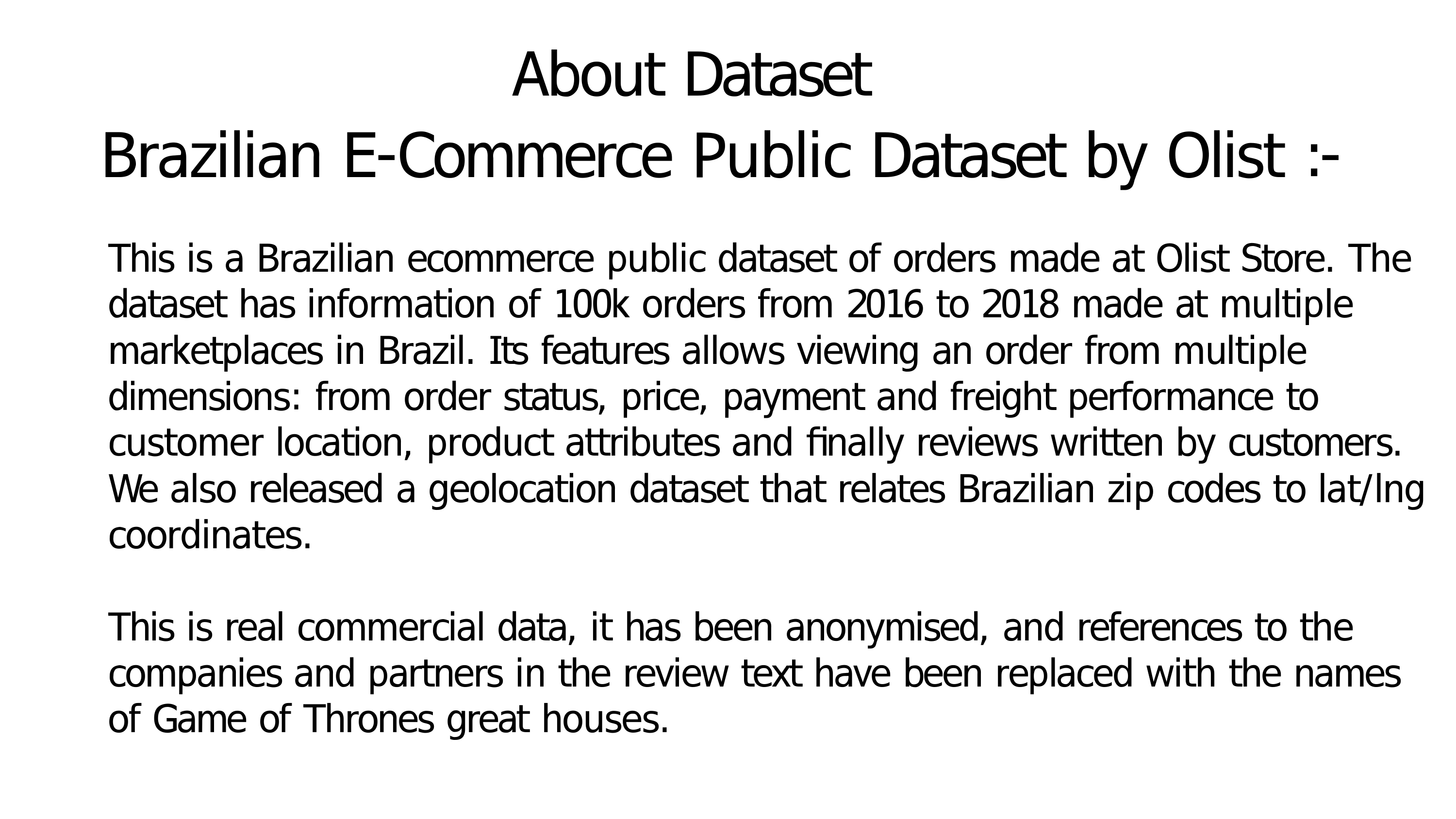

# About Dataset
Brazilian E-Commerce Public Dataset by Olist :-
This is a Brazilian ecommerce public dataset of orders made at Olist Store. The dataset has information of 100k orders from 2016 to 2018 made at multiple marketplaces in Brazil. Its features allows viewing an order from multiple dimensions: from order status, price, payment and freight performance to customer location, product attributes and finally reviews written by customers. We also released a geolocation dataset that relates Brazilian zip codes to lat/lng coordinates.
This is real commercial data, it has been anonymised, and references to the companies and partners in the review text have been replaced with the names of Game of Thrones great houses.